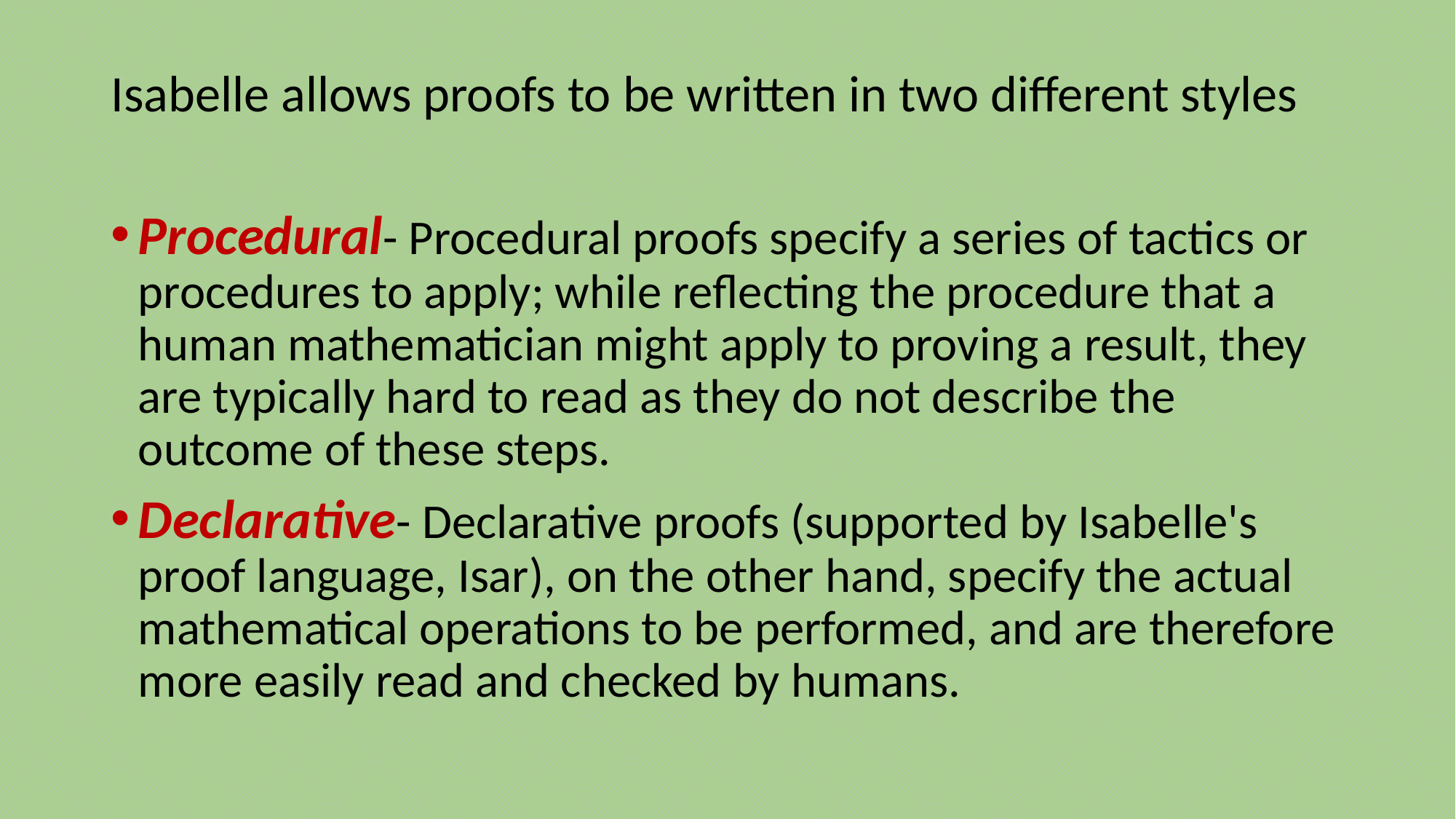

# Isabelle allows proofs to be written in two different styles
Procedural- Procedural proofs specify a series of tactics or procedures to apply; while reflecting the procedure that a human mathematician might apply to proving a result, they are typically hard to read as they do not describe the outcome of these steps.
Declarative- Declarative proofs (supported by Isabelle's proof language, Isar), on the other hand, specify the actual mathematical operations to be performed, and are therefore more easily read and checked by humans.